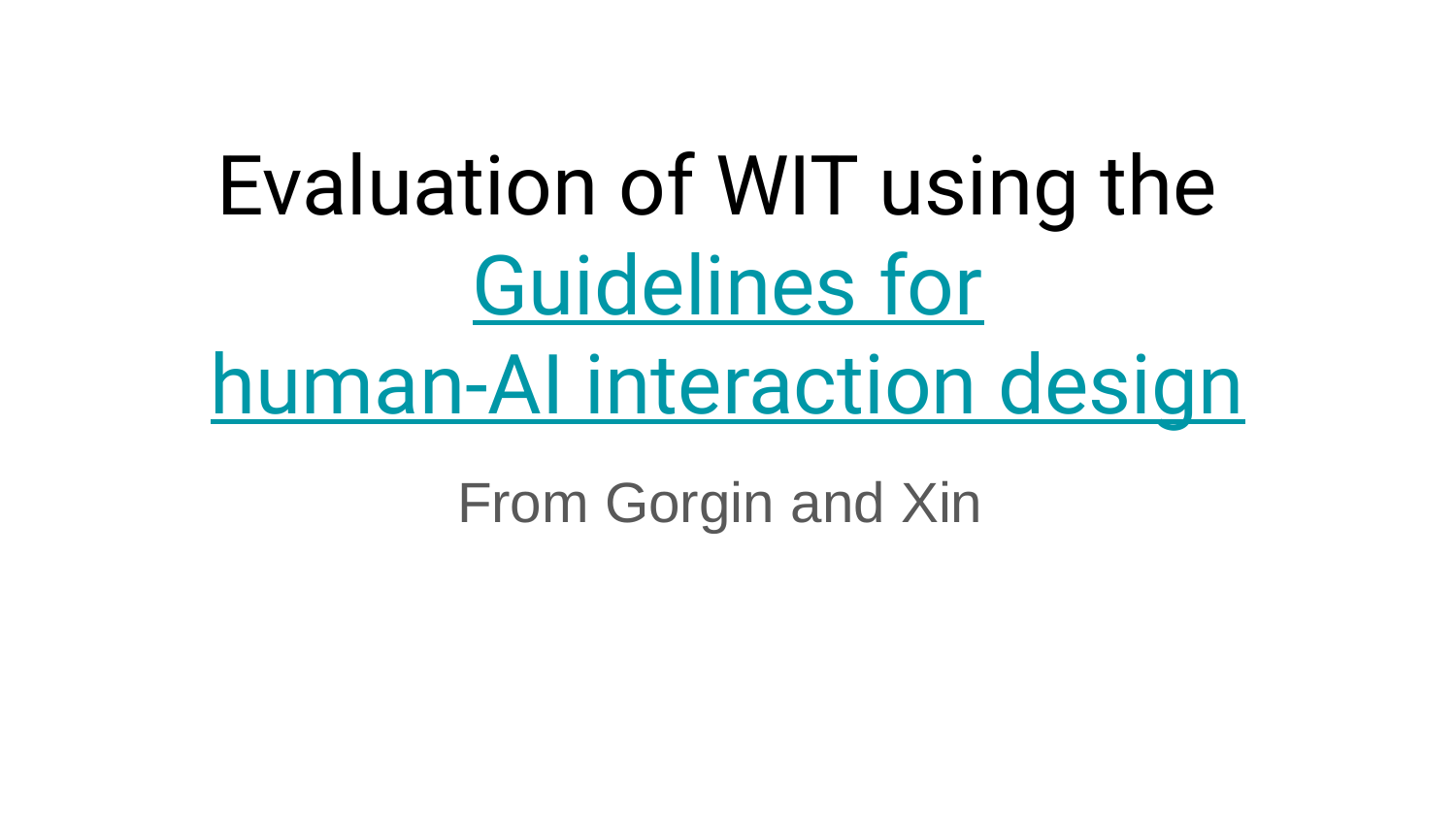

# Evaluation of WIT using the Guidelines for
human-AI interaction design
From Gorgin and Xin